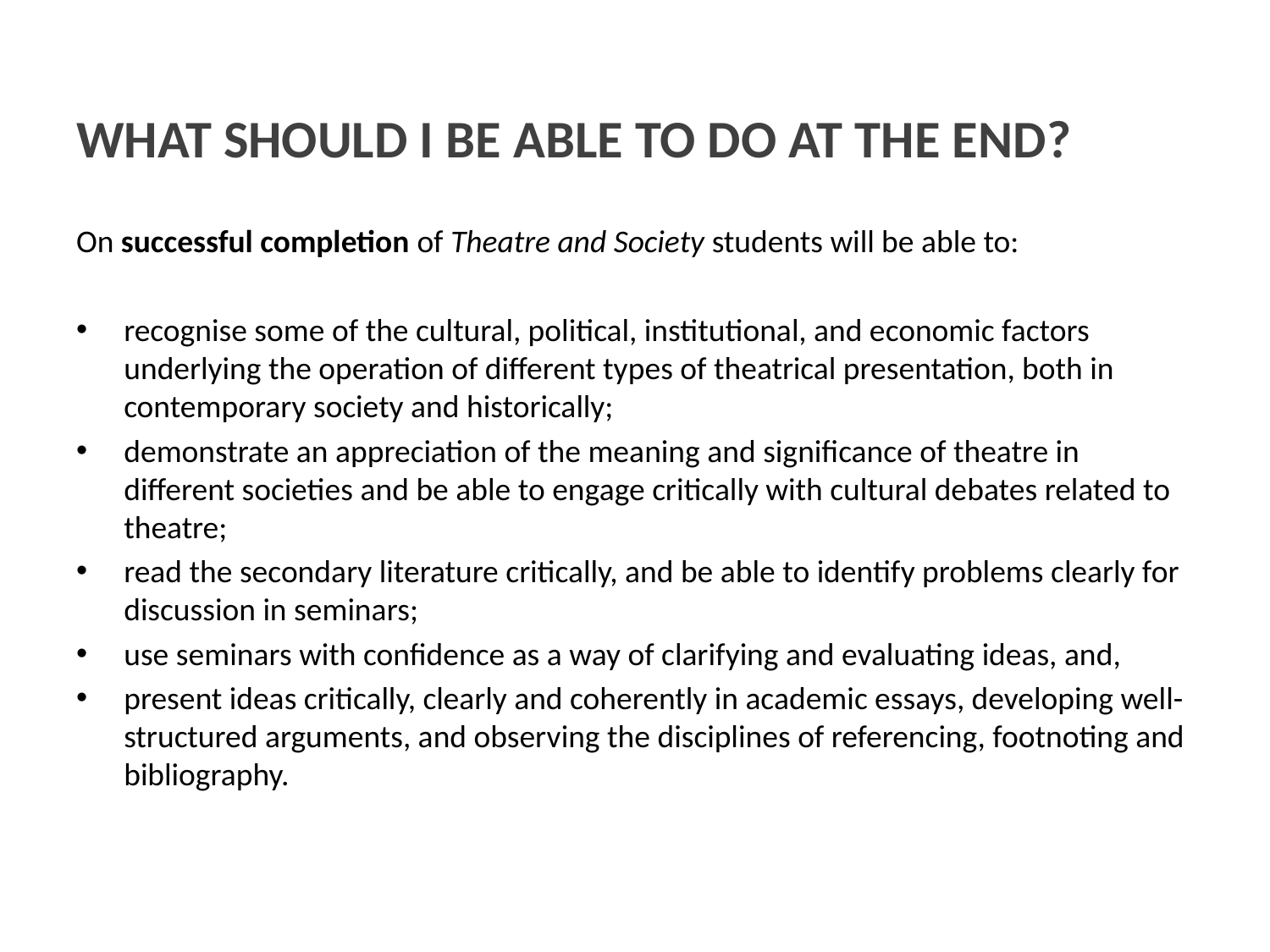

WHAT SHOULD I BE ABLE TO DO AT THE END?

On successful completion of Theatre and Society students will be able to:

recognise some of the cultural, political, institutional, and economic factors underlying the operation of different types of theatrical presentation, both in contemporary society and historically;
demonstrate an appreciation of the meaning and significance of theatre in different societies and be able to engage critically with cultural debates related to theatre;
read the secondary literature critically, and be able to identify problems clearly for discussion in seminars;
use seminars with confidence as a way of clarifying and evaluating ideas, and,
present ideas critically, clearly and coherently in academic essays, developing well-structured arguments, and observing the disciplines of referencing, footnoting and bibliography.